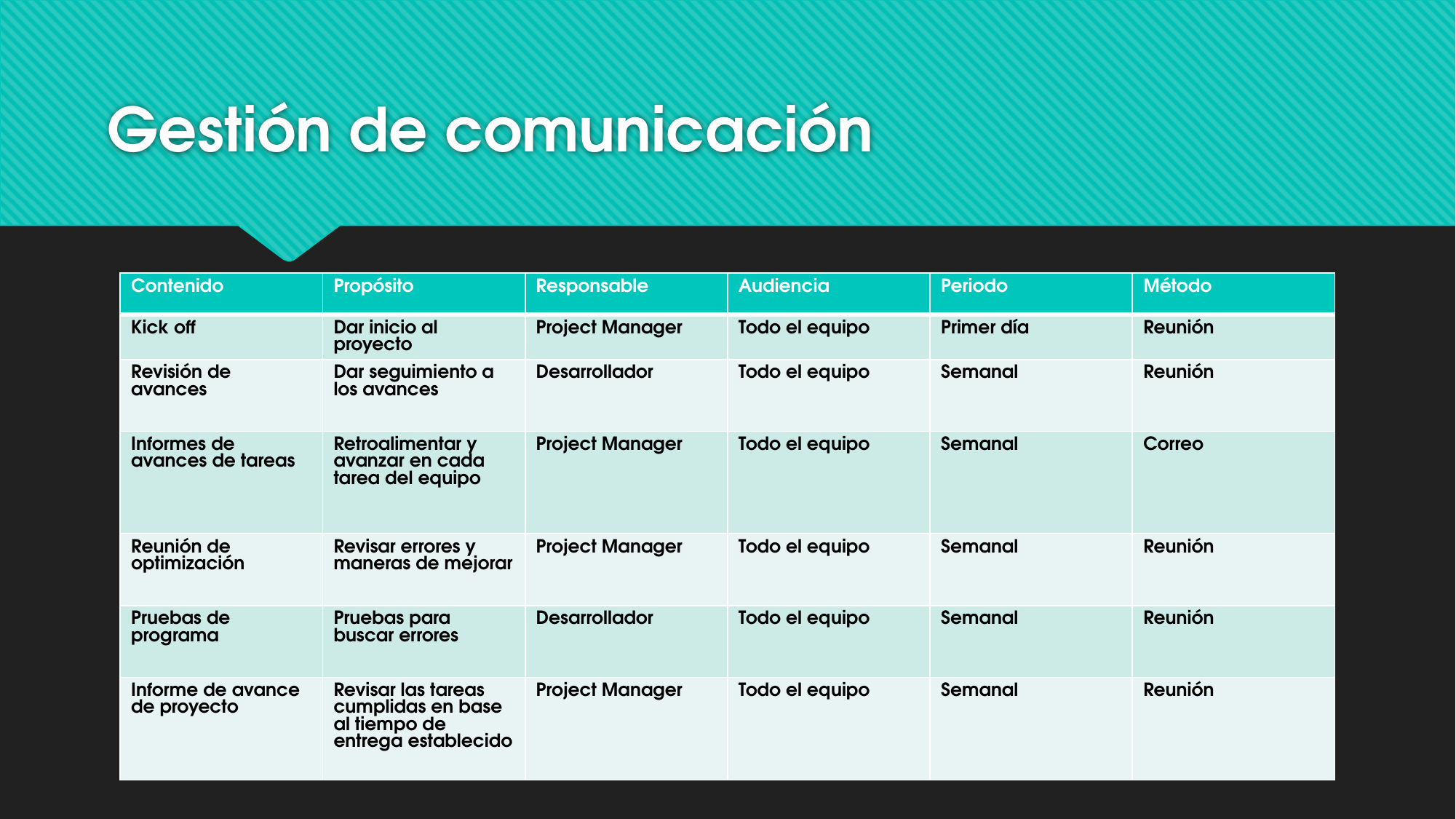

# Gestión de comunicación
| Contenido | Propósito | Responsable | Audiencia | Periodo | Método |
| --- | --- | --- | --- | --- | --- |
| Kick off | Dar inicio al proyecto | Project Manager | Todo el equipo | Primer día | Reunión |
| Revisión de avances | Dar seguimiento a los avances | Desarrollador | Todo el equipo | Semanal | Reunión |
| Informes de avances de tareas | Retroalimentar y avanzar en cada tarea del equipo | Project Manager | Todo el equipo | Semanal | Correo |
| Reunión de optimización | Revisar errores y maneras de mejorar | Project Manager | Todo el equipo | Semanal | Reunión |
| Pruebas de programa | Pruebas para buscar errores | Desarrollador | Todo el equipo | Semanal | Reunión |
| Informe de avance de proyecto | Revisar las tareas cumplidas en base al tiempo de entrega establecido | Project Manager | Todo el equipo | Semanal | Reunión |